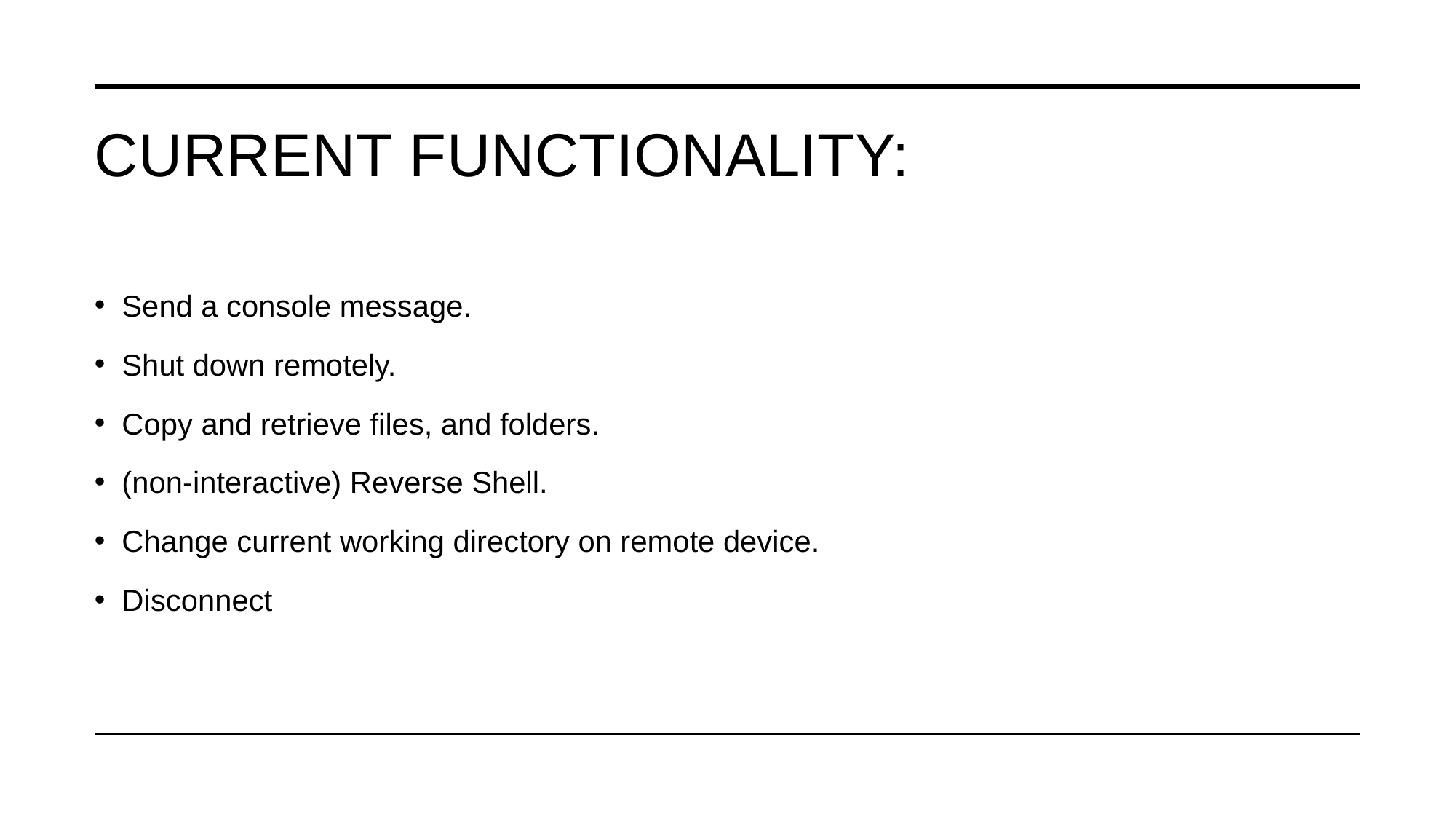

# Current Functionality:
Send a console message.
Shut down remotely.
Copy and retrieve files, and folders.
(non-interactive) Reverse Shell.
Change current working directory on remote device.
Disconnect